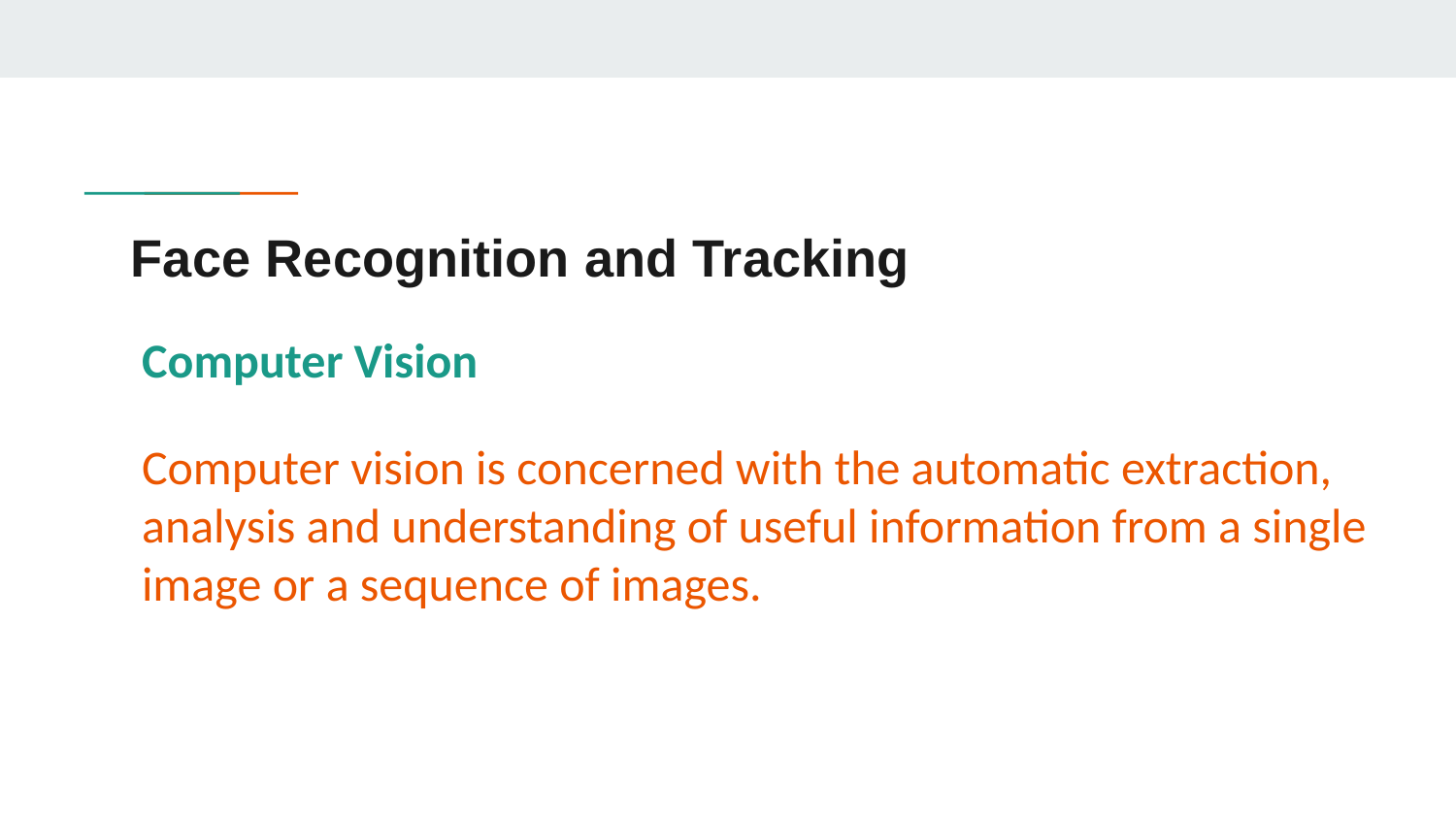

# Face Recognition and Tracking
Computer Vision

Computer vision is concerned with the automatic extraction, analysis and understanding of useful information from a single image or a sequence of images.